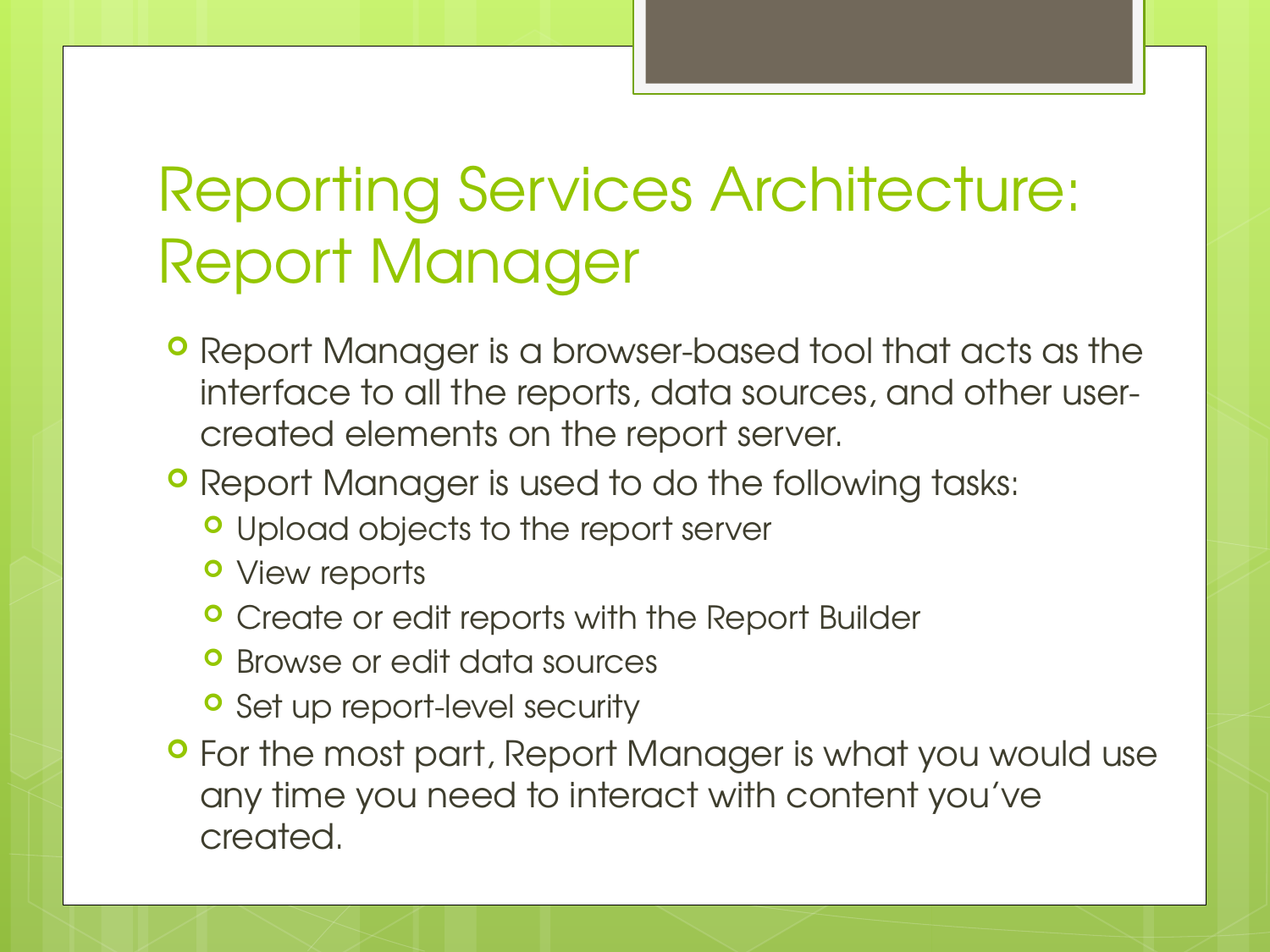

# Reporting Services Architecture: Report Manager
Report Manager is a browser-based tool that acts as the interface to all the reports, data sources, and other user-created elements on the report server.
Report Manager is used to do the following tasks:
Upload objects to the report server
View reports
Create or edit reports with the Report Builder
Browse or edit data sources
Set up report-level security
For the most part, Report Manager is what you would use any time you need to interact with content you’ve created.